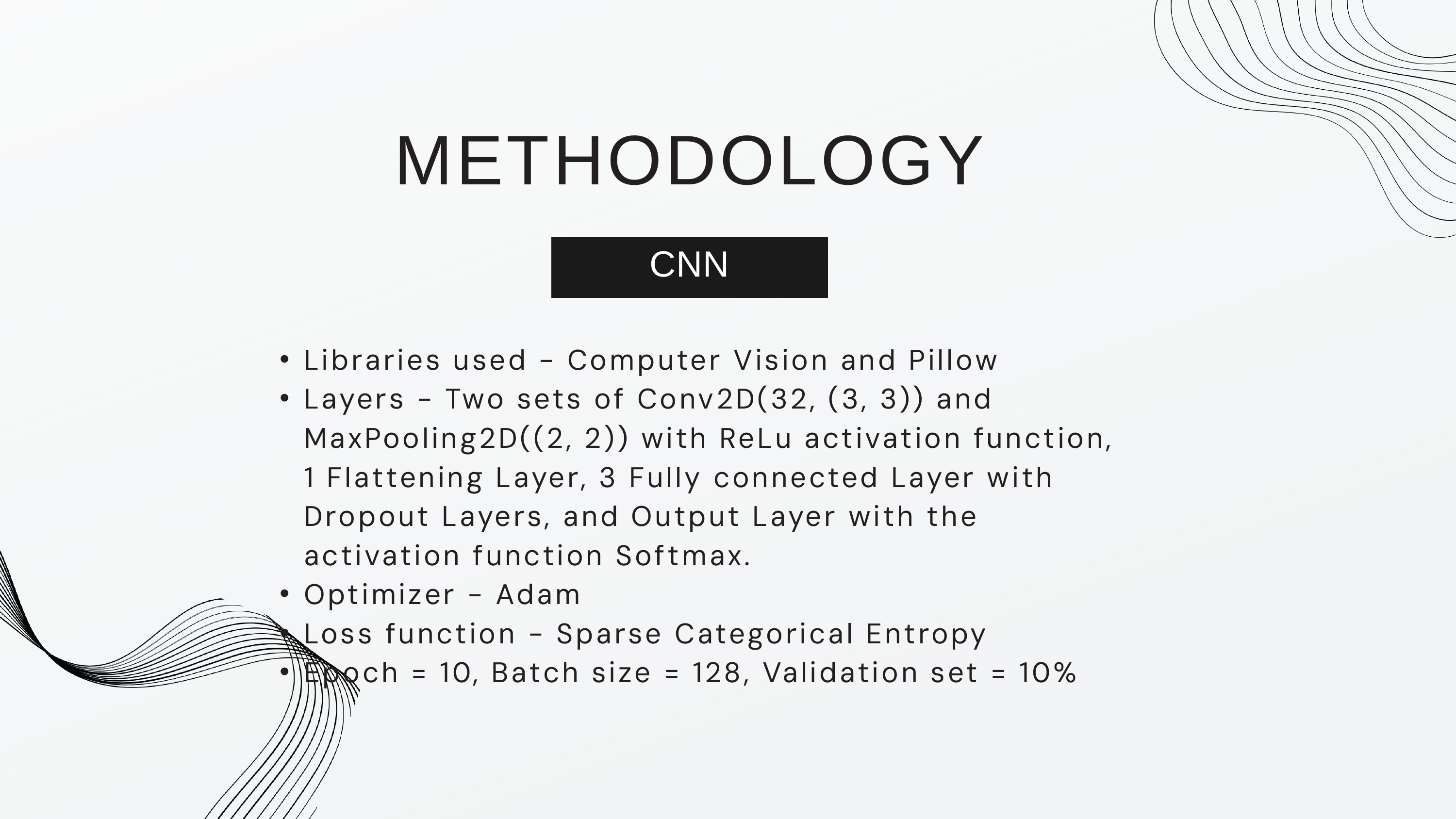

METHODOLOGY

CNN
Libraries used - Computer Vision and Pillow
Layers - Two sets of Conv2D(32, (3, 3)) and MaxPooling2D((2, 2)) with ReLu activation function, 1 Flattening Layer, 3 Fully connected Layer with Dropout Layers, and Output Layer with the activation function Softmax.
Optimizer - Adam
Loss function - Sparse Categorical Entropy
Epoch = 10, Batch size = 128, Validation set = 10%